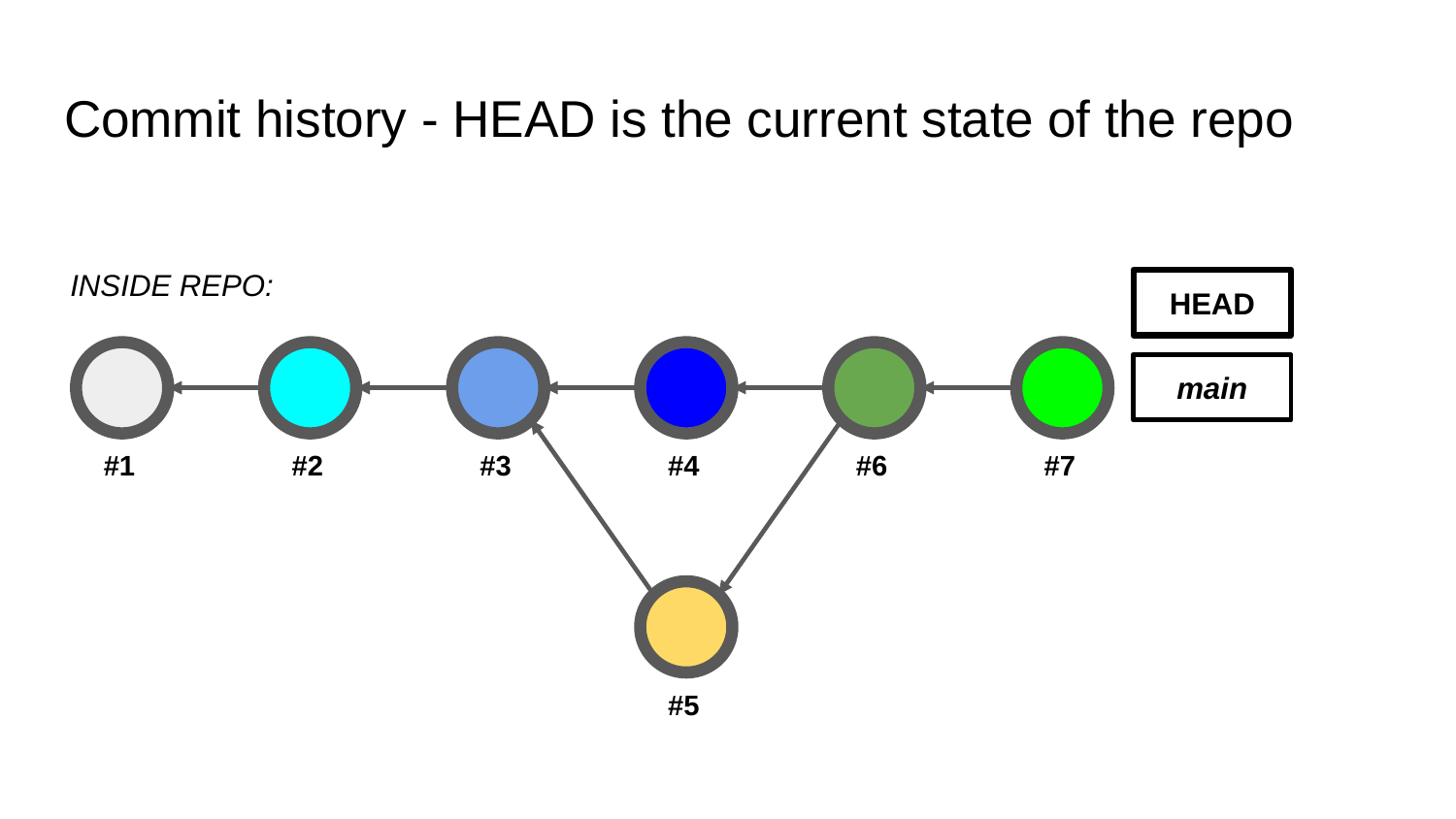

# Commit history - HEAD is the current state of the repo
INSIDE REPO:
HEAD

#1

#2

#3

#4

#6

#7
main

#5